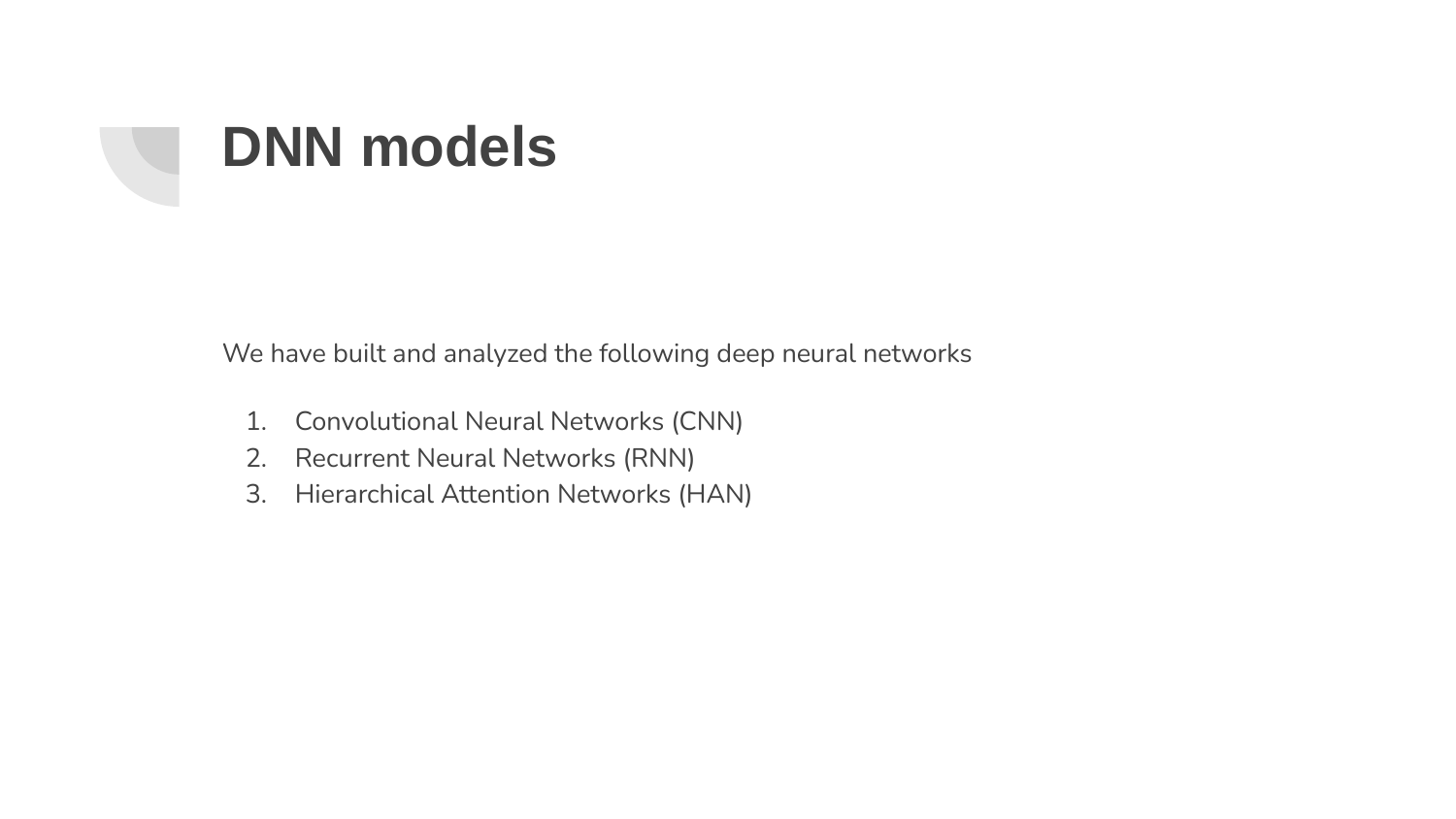

# DNN models
We have built and analyzed the following deep neural networks
Convolutional Neural Networks (CNN)
Recurrent Neural Networks (RNN)
Hierarchical Attention Networks (HAN)